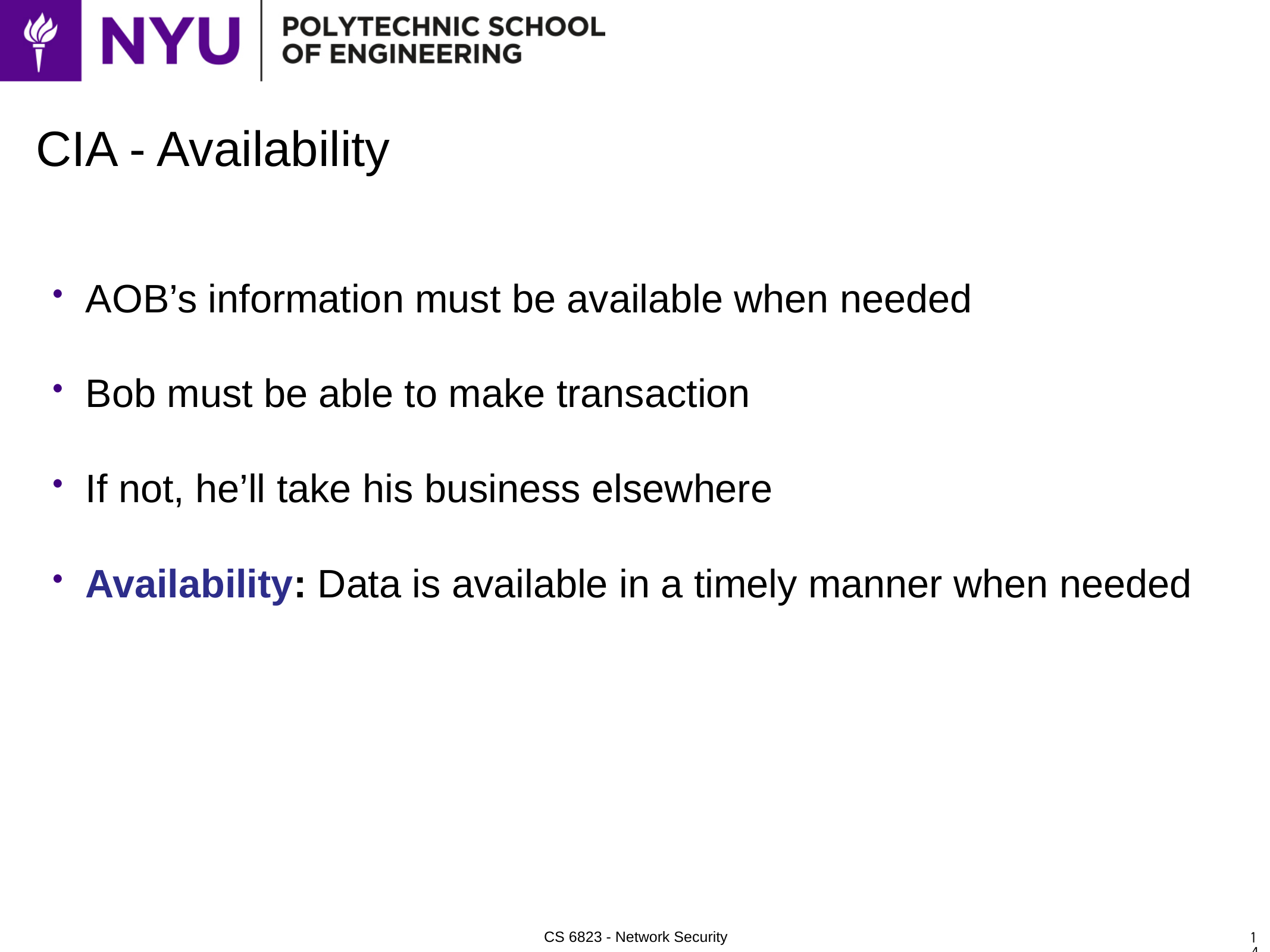

# CIA - Availability
AOB’s information must be available when needed

Bob must be able to make transaction

If not, he’ll take his business elsewhere

Availability: Data is available in a timely manner when needed
14